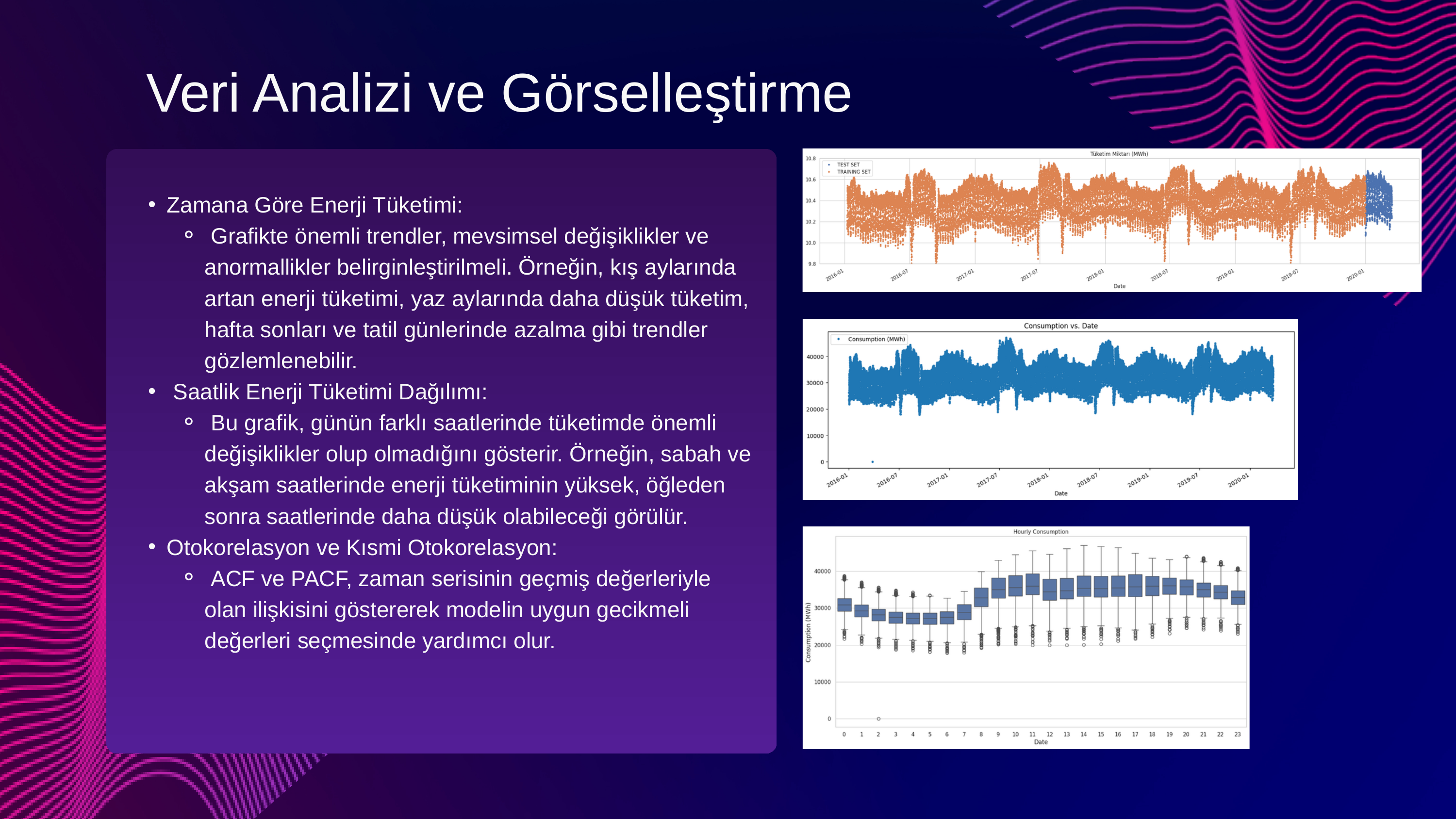

Veri Analizi ve Görselleştirme

Zamana Göre Enerji Tüketimi:
 Grafikte önemli trendler, mevsimsel değişiklikler ve anormallikler belirginleştirilmeli. Örneğin, kış aylarında artan enerji tüketimi, yaz aylarında daha düşük tüketim, hafta sonları ve tatil günlerinde azalma gibi trendler gözlemlenebilir.
 Saatlik Enerji Tüketimi Dağılımı:
 Bu grafik, günün farklı saatlerinde tüketimde önemli değişiklikler olup olmadığını gösterir. Örneğin, sabah ve akşam saatlerinde enerji tüketiminin yüksek, öğleden sonra saatlerinde daha düşük olabileceği görülür.
Otokorelasyon ve Kısmi Otokorelasyon:
 ACF ve PACF, zaman serisinin geçmiş değerleriyle olan ilişkisini göstererek modelin uygun gecikmeli değerleri seçmesinde yardımcı olur.